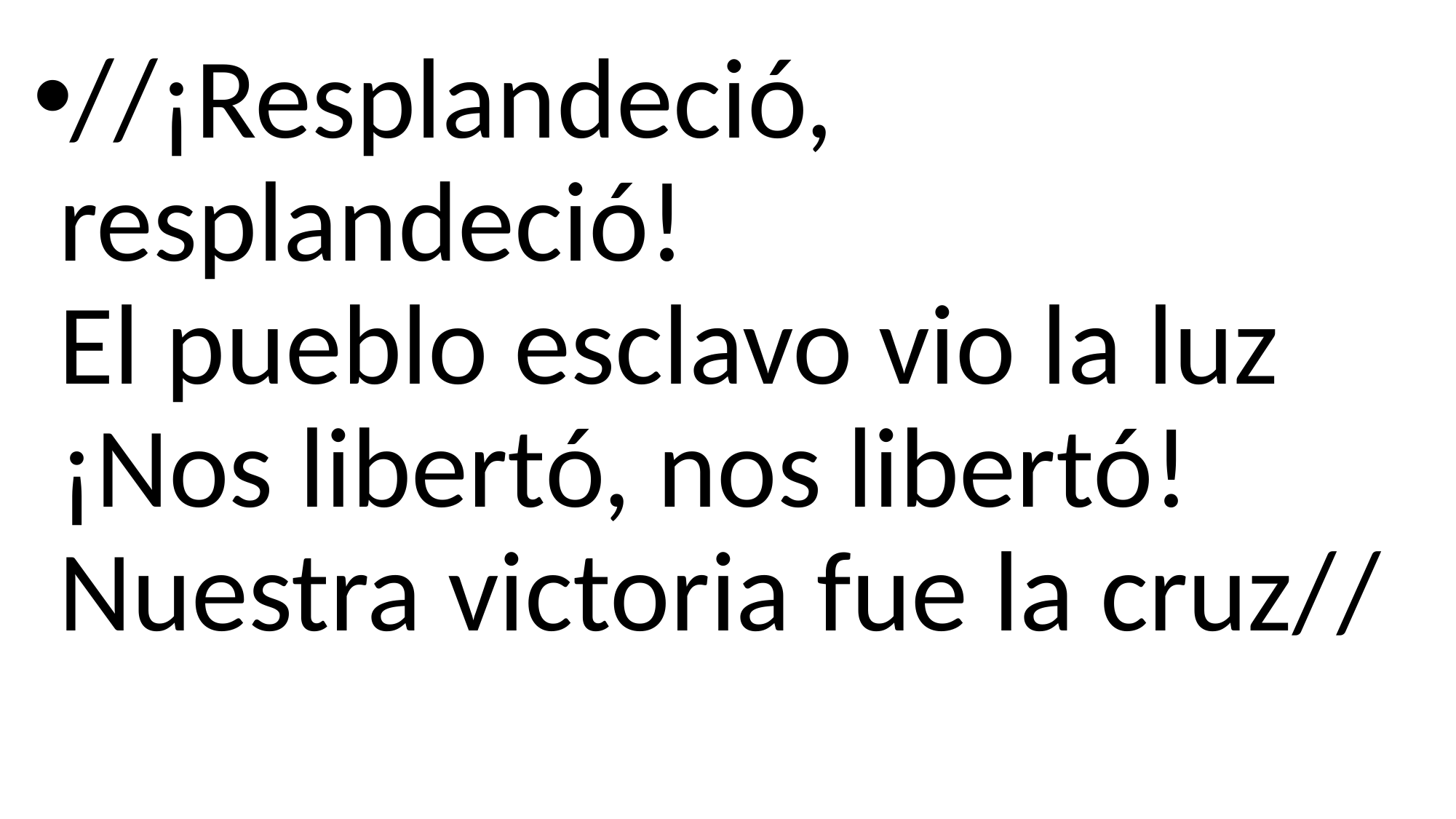

//¡Resplandeció, resplandeció!
El pueblo esclavo vio la luz
¡Nos libertó, nos libertó!
Nuestra victoria fue la cruz//